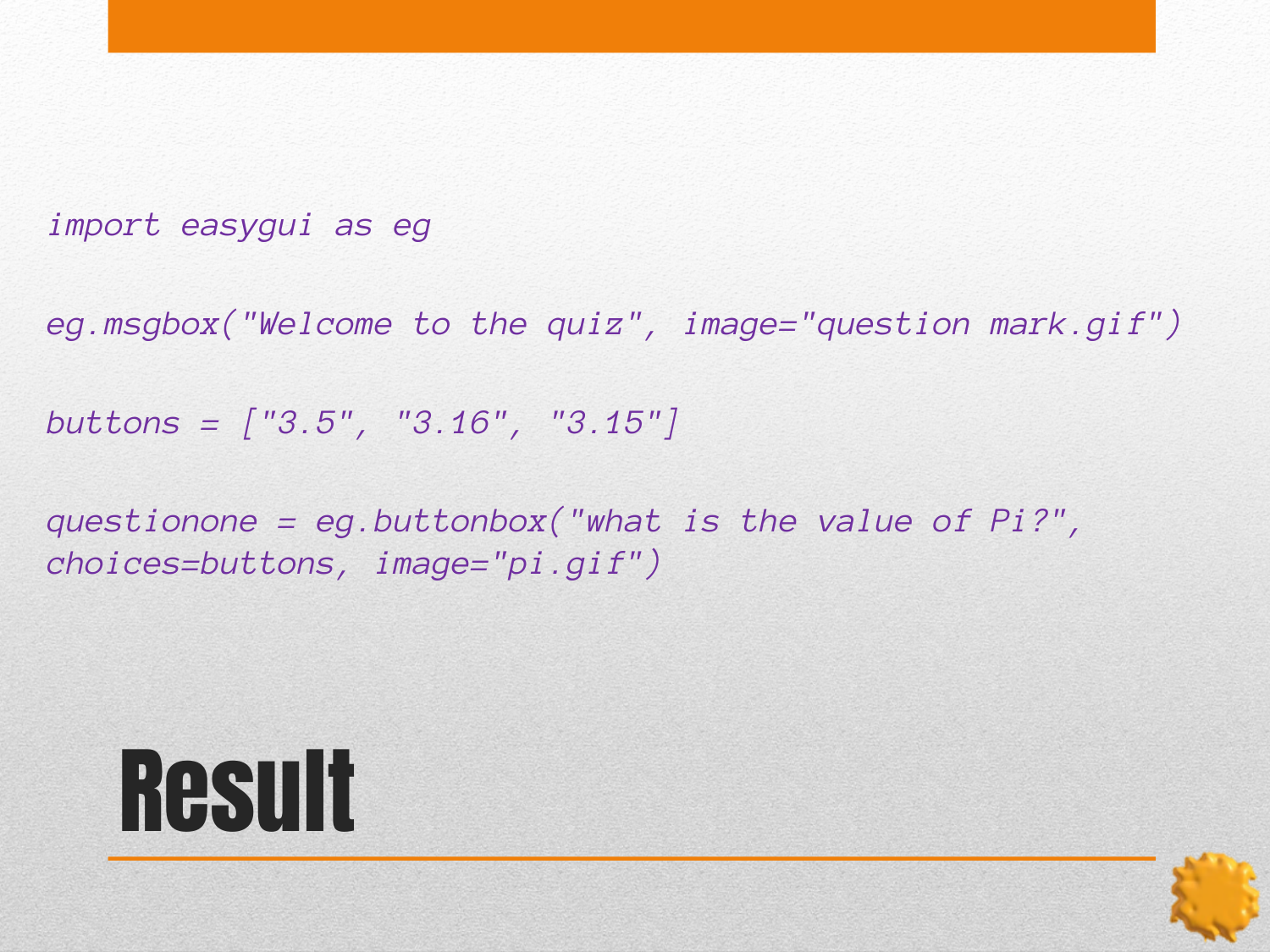

import easygui as eg

eg.msgbox("Welcome to the quiz", image="question mark.gif")

buttons = ["3.5", "3.16", "3.15"]

questionone = eg.buttonbox("what is the value of Pi?", choices=buttons, image="pi.gif")
# Result